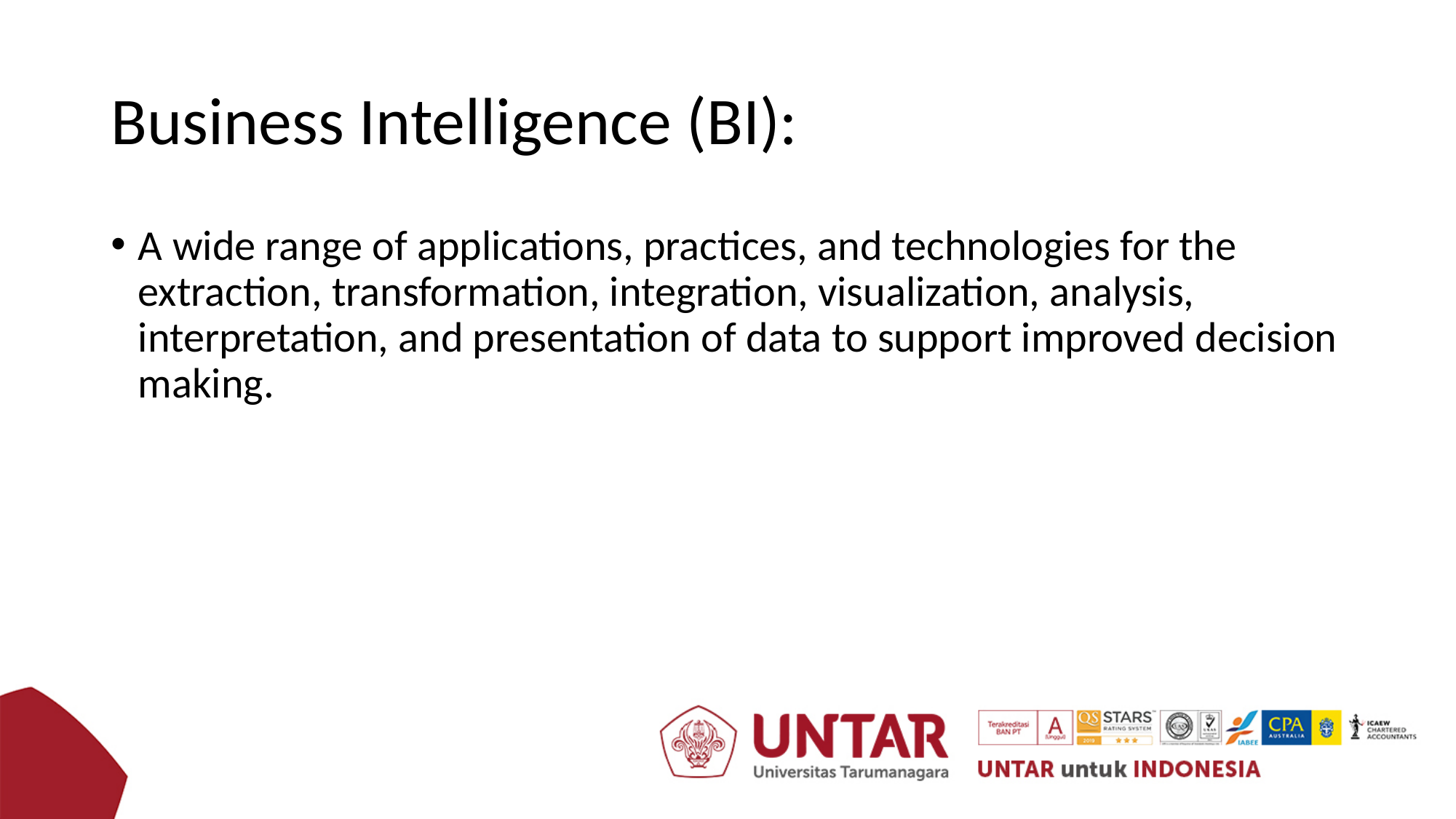

# Business Intelligence (BI):
A wide range of applications, practices, and technologies for the extraction, transformation, integration, visualization, analysis, interpretation, and presentation of data to support improved decision making.